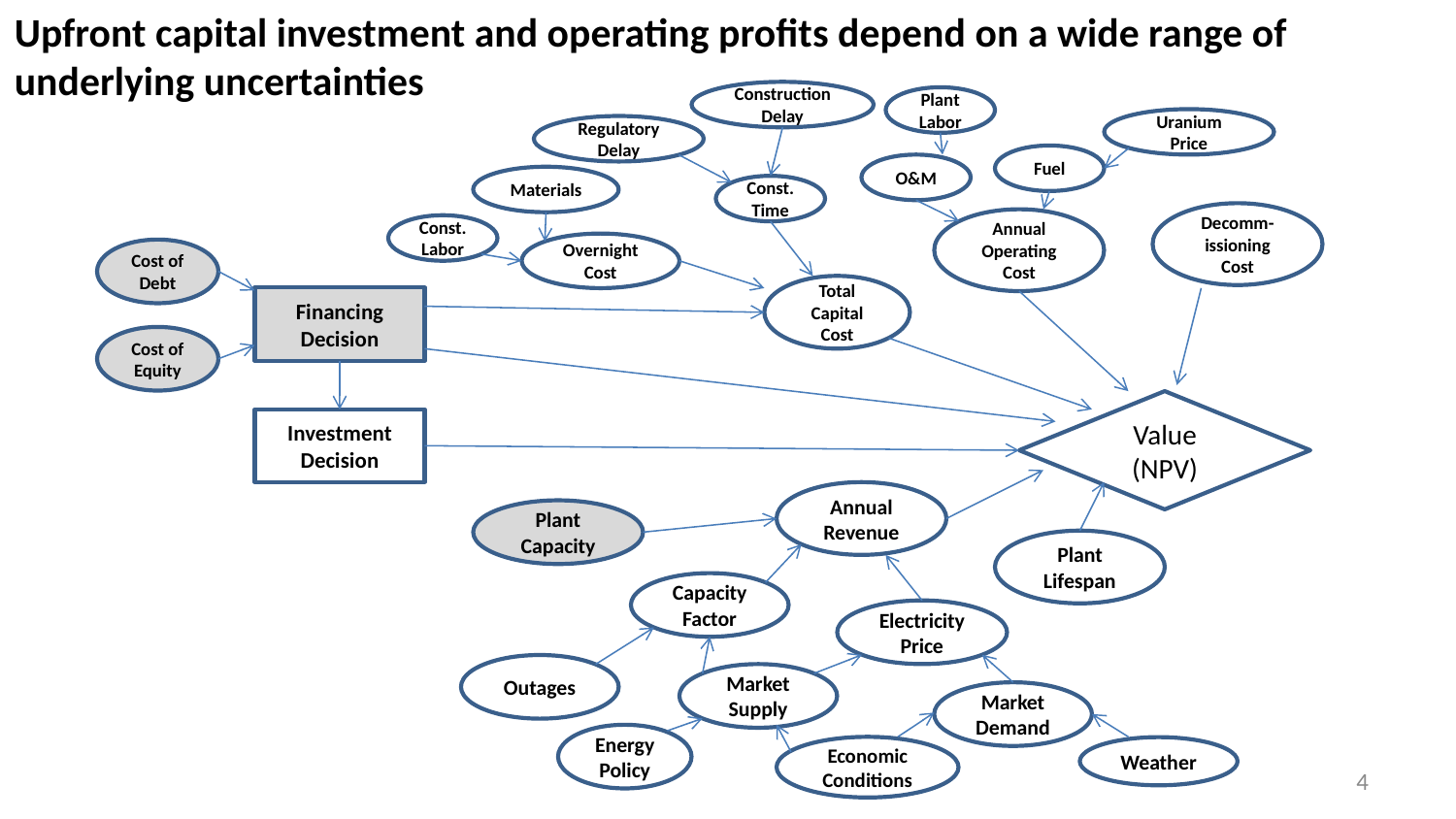

Upfront capital investment and operating profits depend on a wide range of underlying uncertainties
Construction Delay
Plant Labor
Uranium Price
Regulatory Delay
Fuel
O&M
Materials
Const. Time
Decomm-issioning Cost
Annual
Operating Cost
Const.Labor
Overnight Cost
Cost of Debt
Total Capital Cost
Financing Decision
Cost of Equity
Value (NPV)
Investment Decision
Annual
Revenue
Plant Capacity
Plant Lifespan
Capacity Factor
Electricity Price
Outages
Market Supply
Market Demand
Energy Policy
Economic Conditions
Weather
4